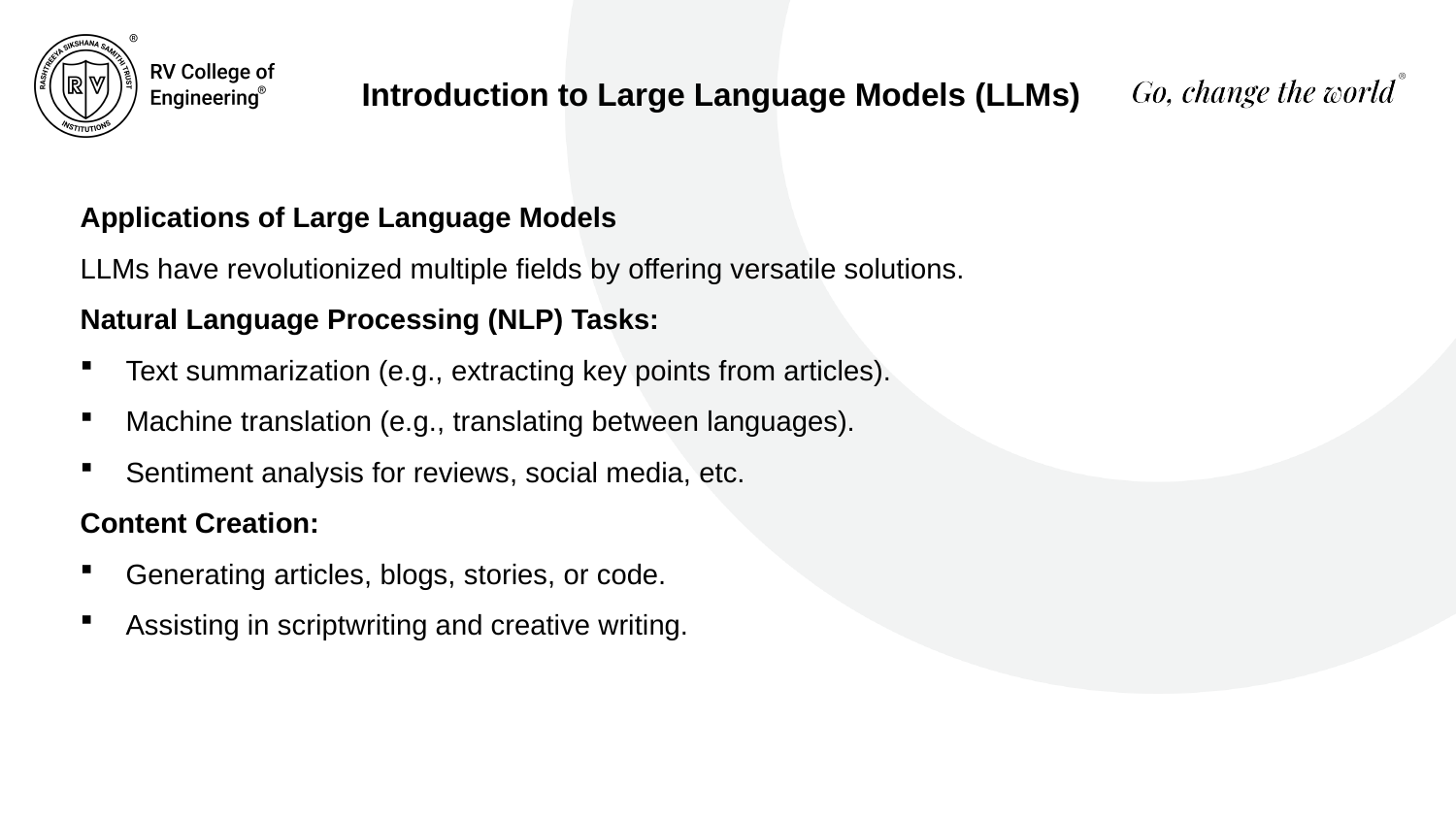

Introduction to Large Language Models (LLMs)
Applications of Large Language Models
LLMs have revolutionized multiple fields by offering versatile solutions.
Natural Language Processing (NLP) Tasks:
Text summarization (e.g., extracting key points from articles).
Machine translation (e.g., translating between languages).
Sentiment analysis for reviews, social media, etc.
Content Creation:
Generating articles, blogs, stories, or code.
Assisting in scriptwriting and creative writing.